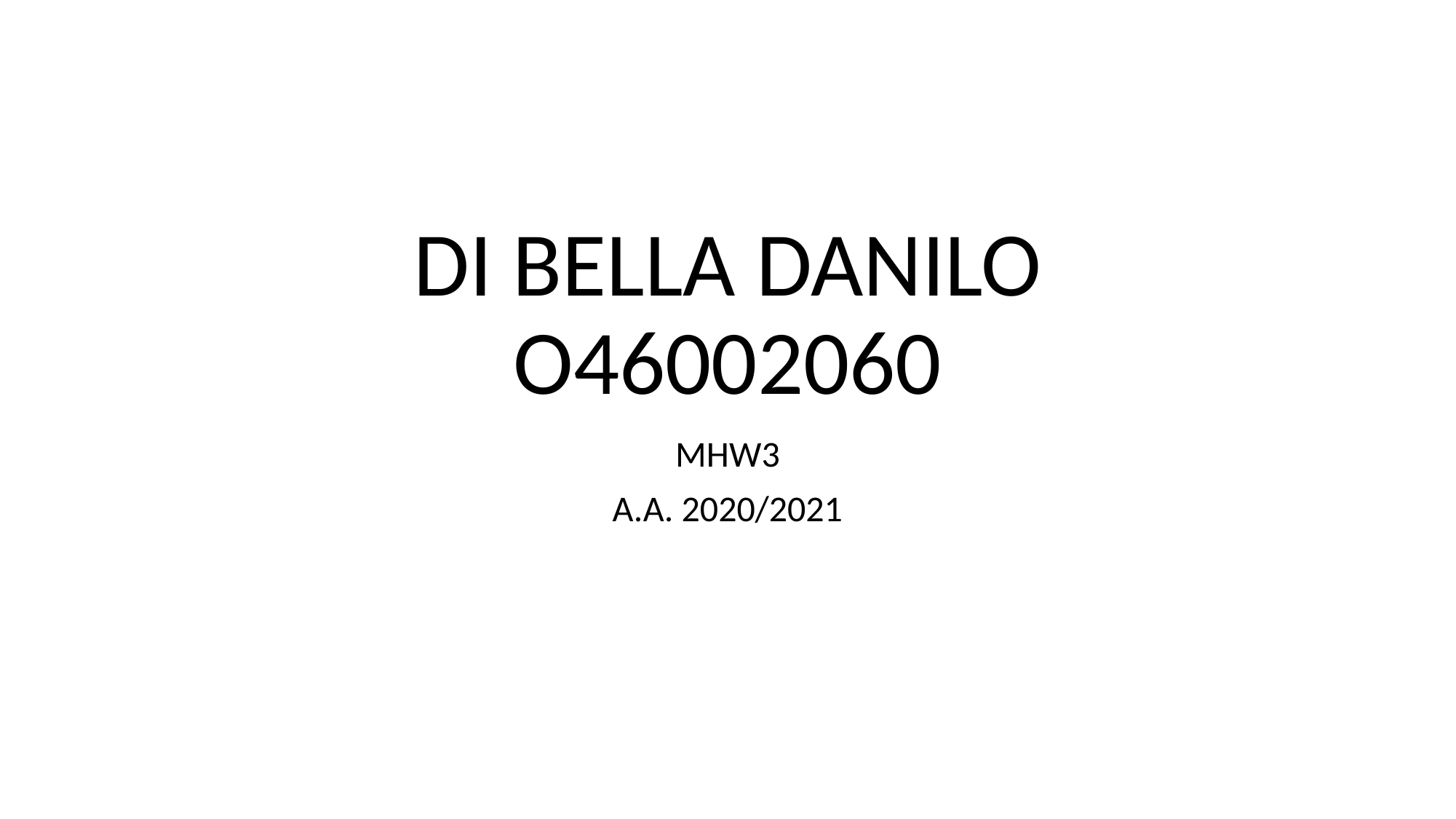

# DI BELLA DANILO O46002060
MHW3
A.A. 2020/2021